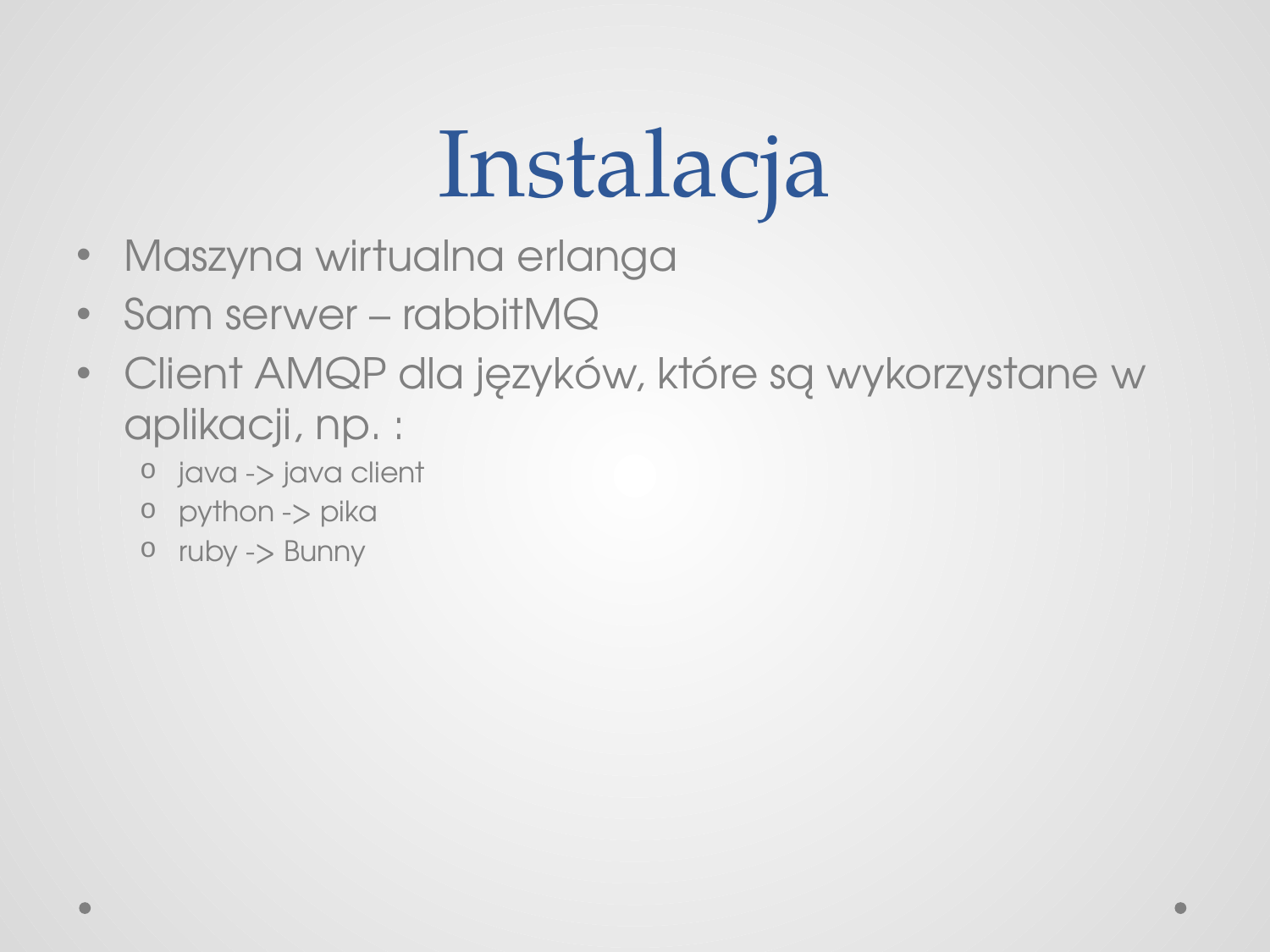

# Instalacja
Maszyna wirtualna erlanga
Sam serwer – rabbitMQ
Client AMQP dla języków, które są wykorzystane w aplikacji, np. :
java -> java client
python -> pika
ruby -> Bunny